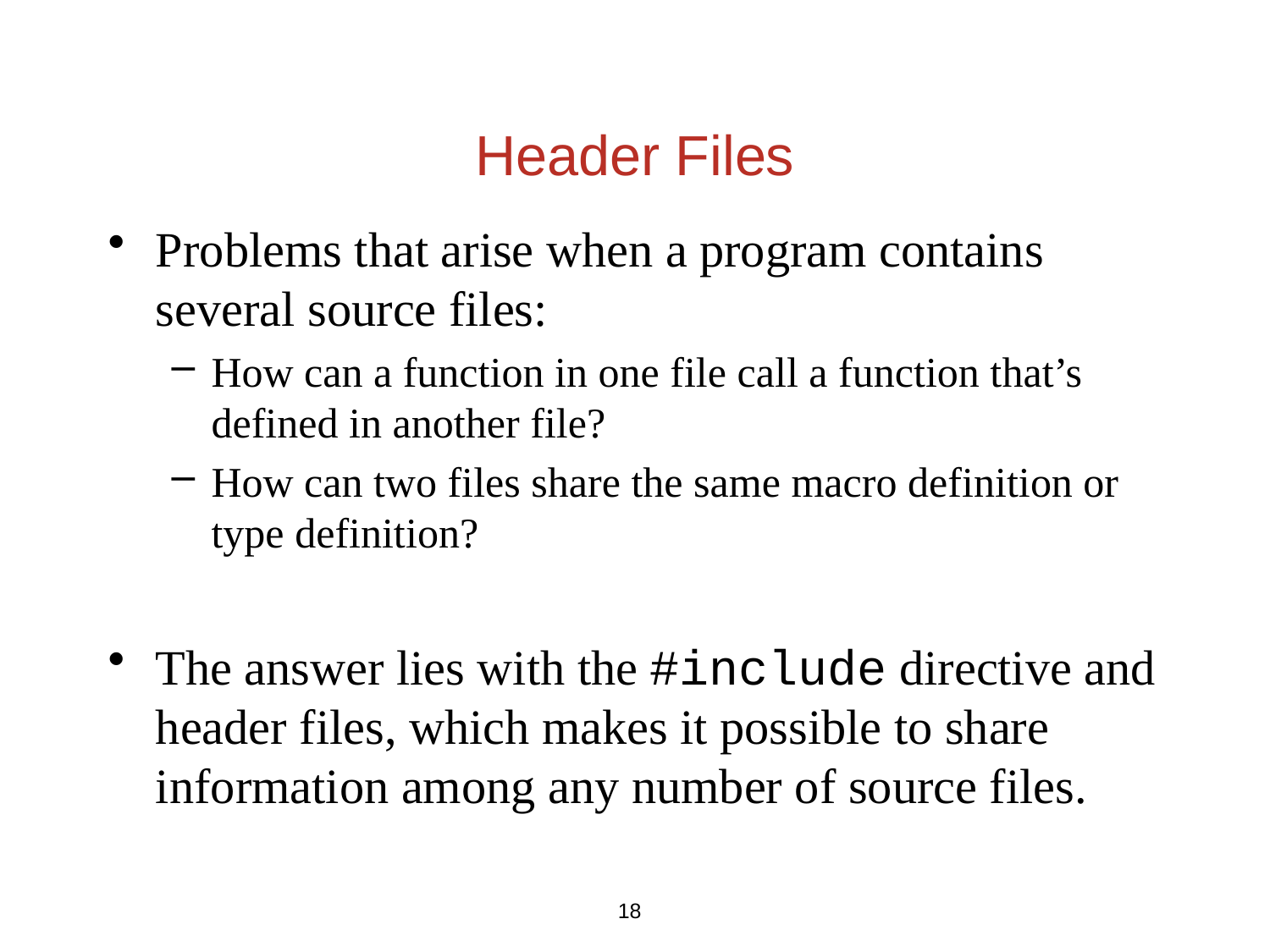

# Header Files
Problems that arise when a program contains several source files:
How can a function in one file call a function that’s defined in another file?
How can two files share the same macro definition or type definition?

The answer lies with the #include directive and header files, which makes it possible to share information among any number of source files.
18